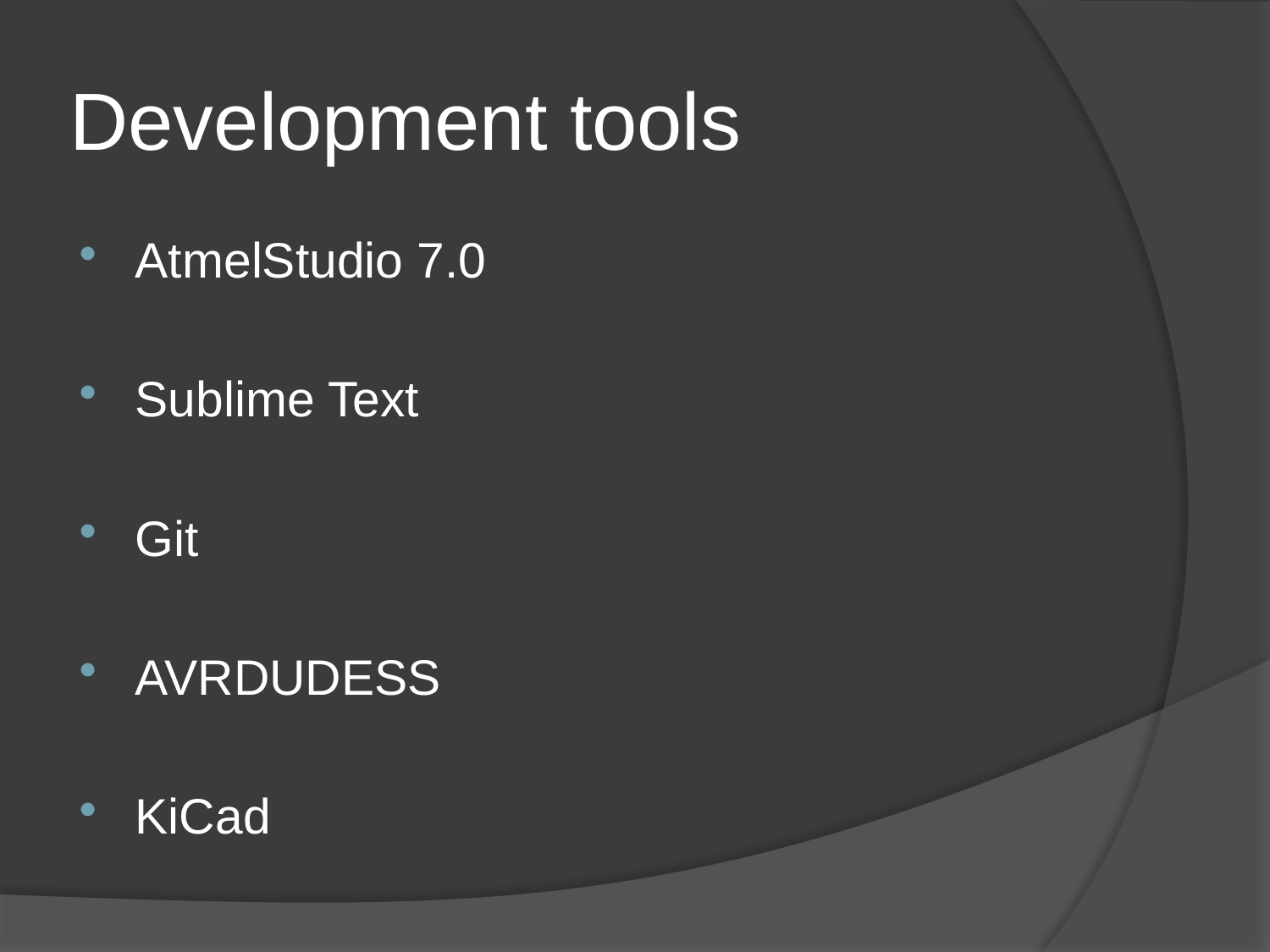

# Development tools
AtmelStudio 7.0

Sublime Text

Git

AVRDUDESS

KiCad